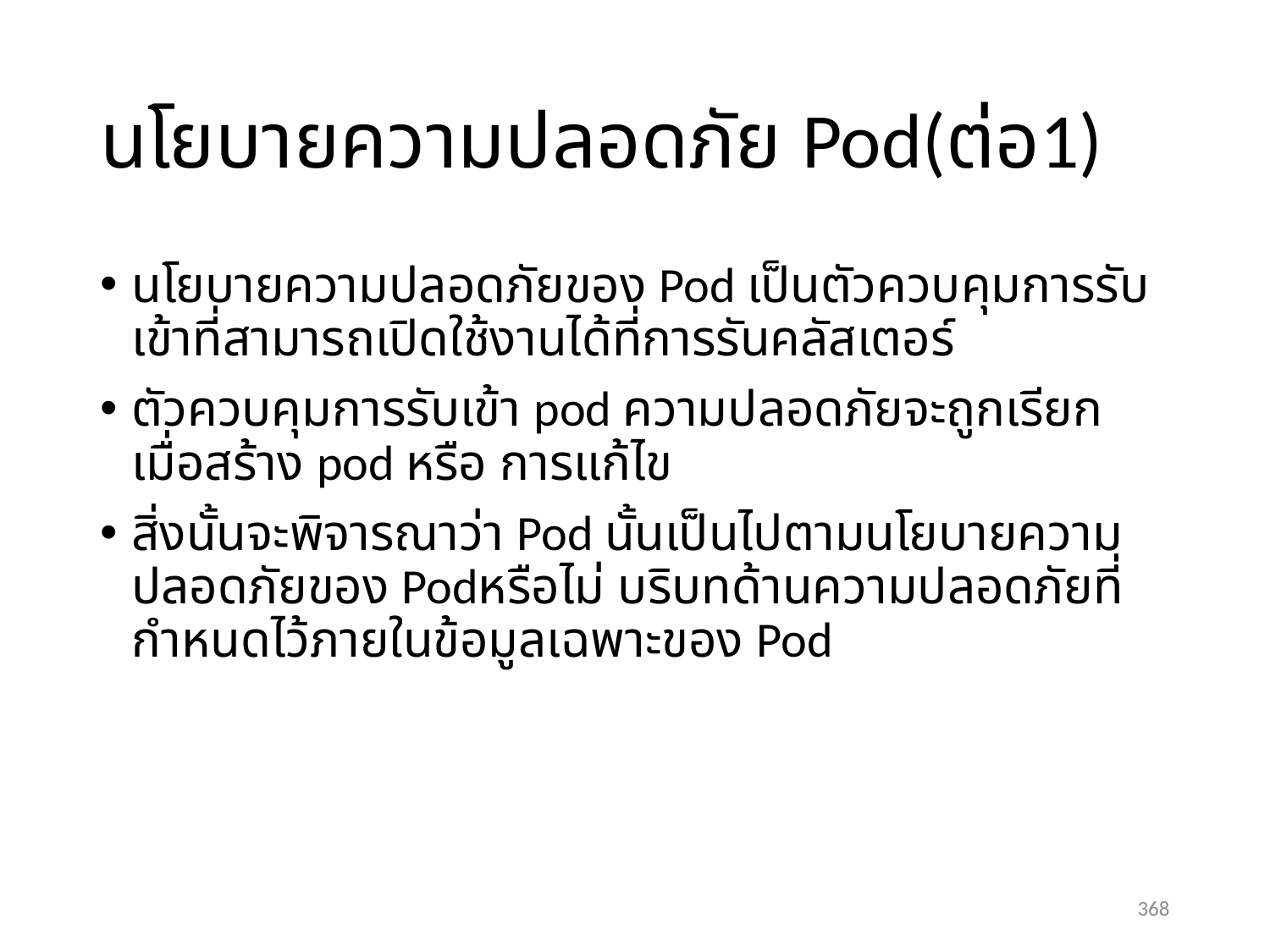

# นโยบายความปลอดภัย Pod(ต่อ1)
นโยบายความปลอดภัยของ Pod เป็นตัวควบคุมการรับเข้าที่สามารถเปิดใช้งานได้ที่การรันคลัสเตอร์
ตัวควบคุมการรับเข้า pod ความปลอดภัยจะถูกเรียกเมื่อสร้าง pod หรือ การแก้ไข
สิ่งนั้นจะพิจารณาว่า Pod นั้นเป็นไปตามนโยบายความปลอดภัยของ Podหรือไม่ บริบทด้านความปลอดภัยที่กำหนดไว้ภายในข้อมูลเฉพาะของ Pod
368